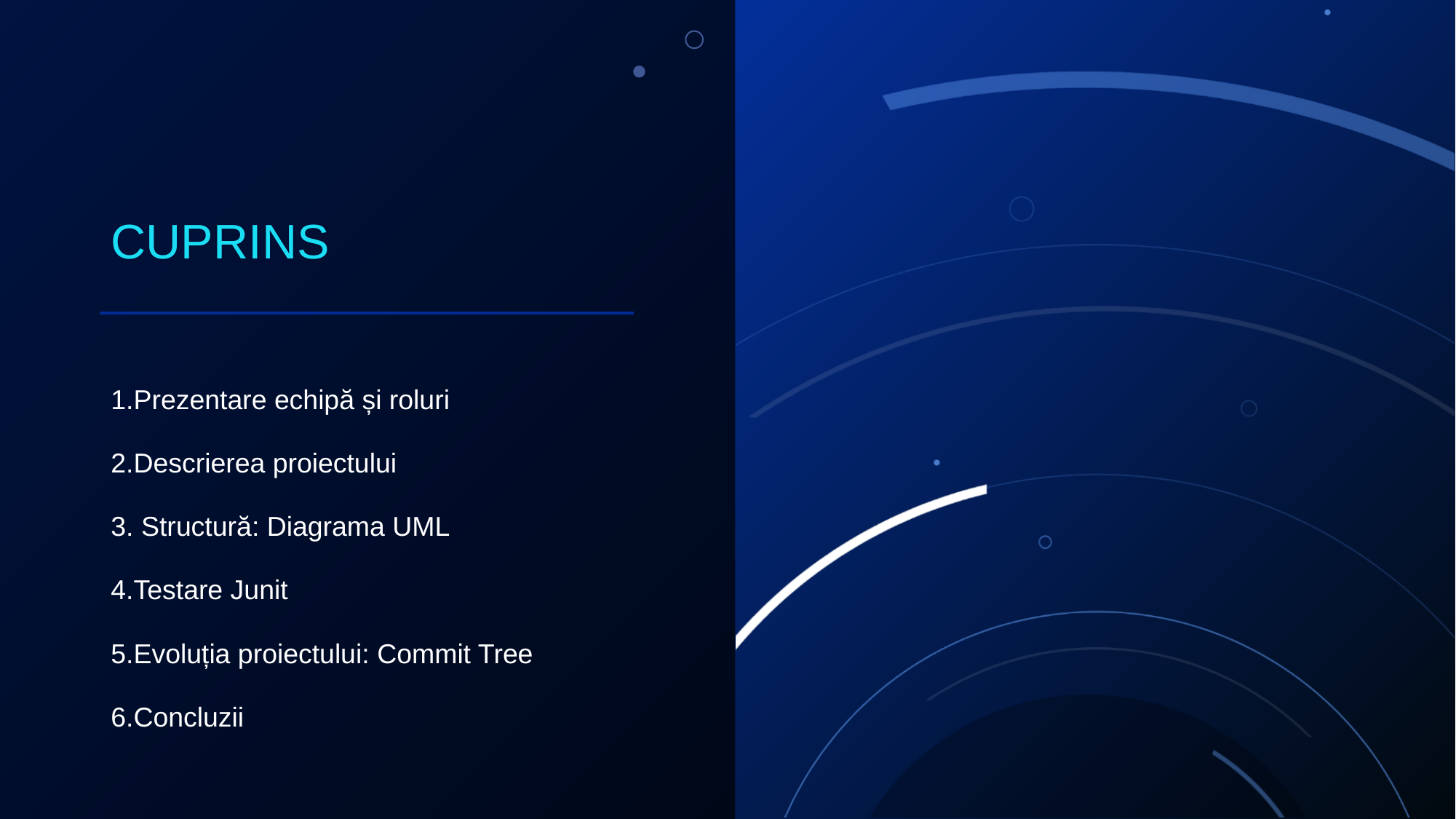

# CUPRINS
1.Prezentare echipă și roluri
2.Descrierea proiectului
3. Structură: Diagrama UML
4.Testare Junit
5.Evoluția proiectului: Commit Tree
6.Concluzii